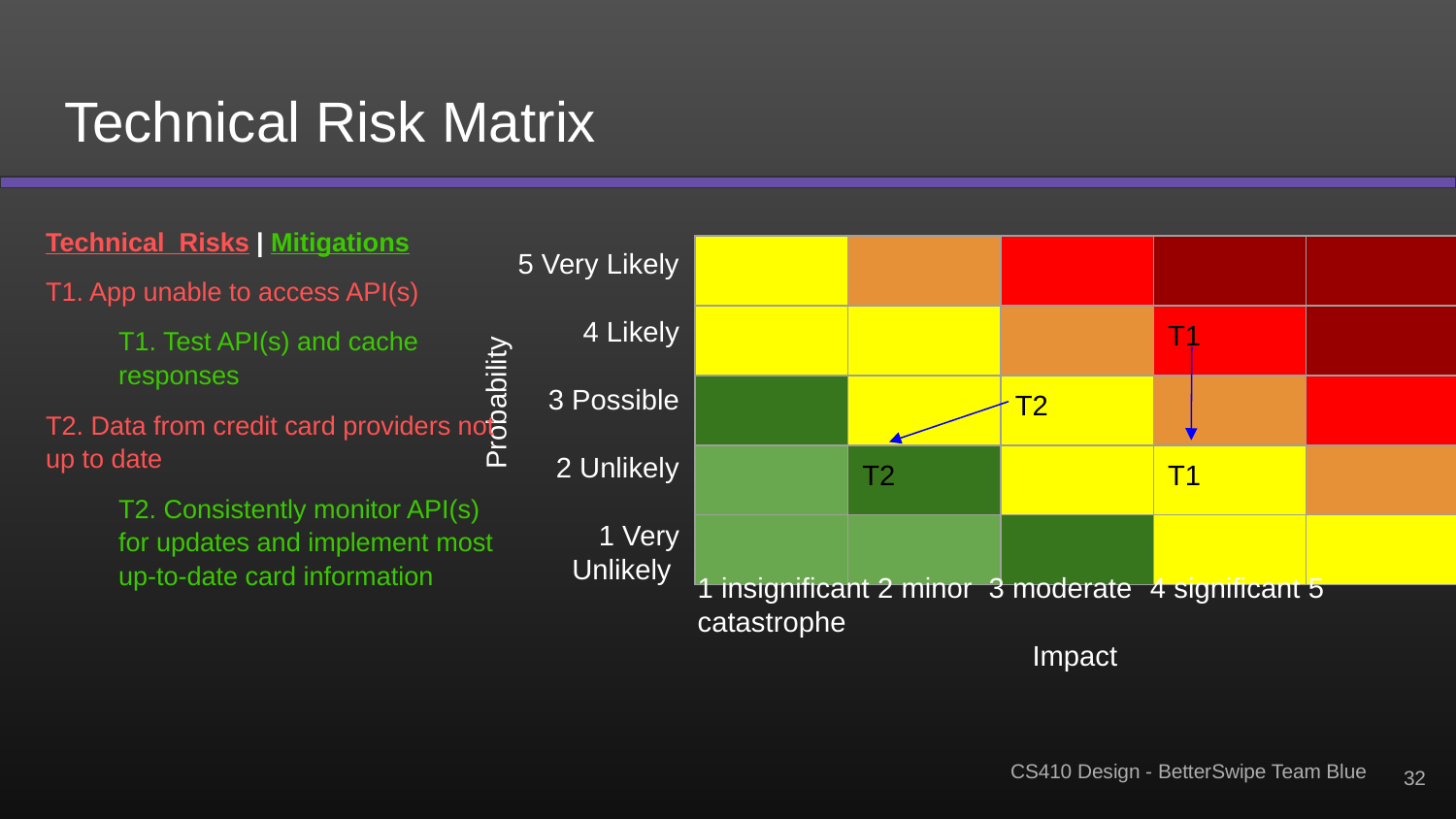

# Technical Risk Matrix
Technical  Risks | Mitigations
T1. App unable to access API(s)
T1. Test API(s) and cache responses
T2. Data from credit card providers not up to date
T2. Consistently monitor API(s) for updates and implement most up-to-date card information

5 Very Likely

4 Likely

3 Possible

2 Unlikely

1 Very Unlikely
|  |  |  |  |  |
| --- | --- | --- | --- | --- |
|  |  |  | T1 |  |
|  |  | T2 |  |  |
|  | T2 |  | T1 |  |
|  |  |  |  |  |
Probability
1 insignificant 2 minor	3 moderate	  4 significant 5 catastrophe
Impact

32